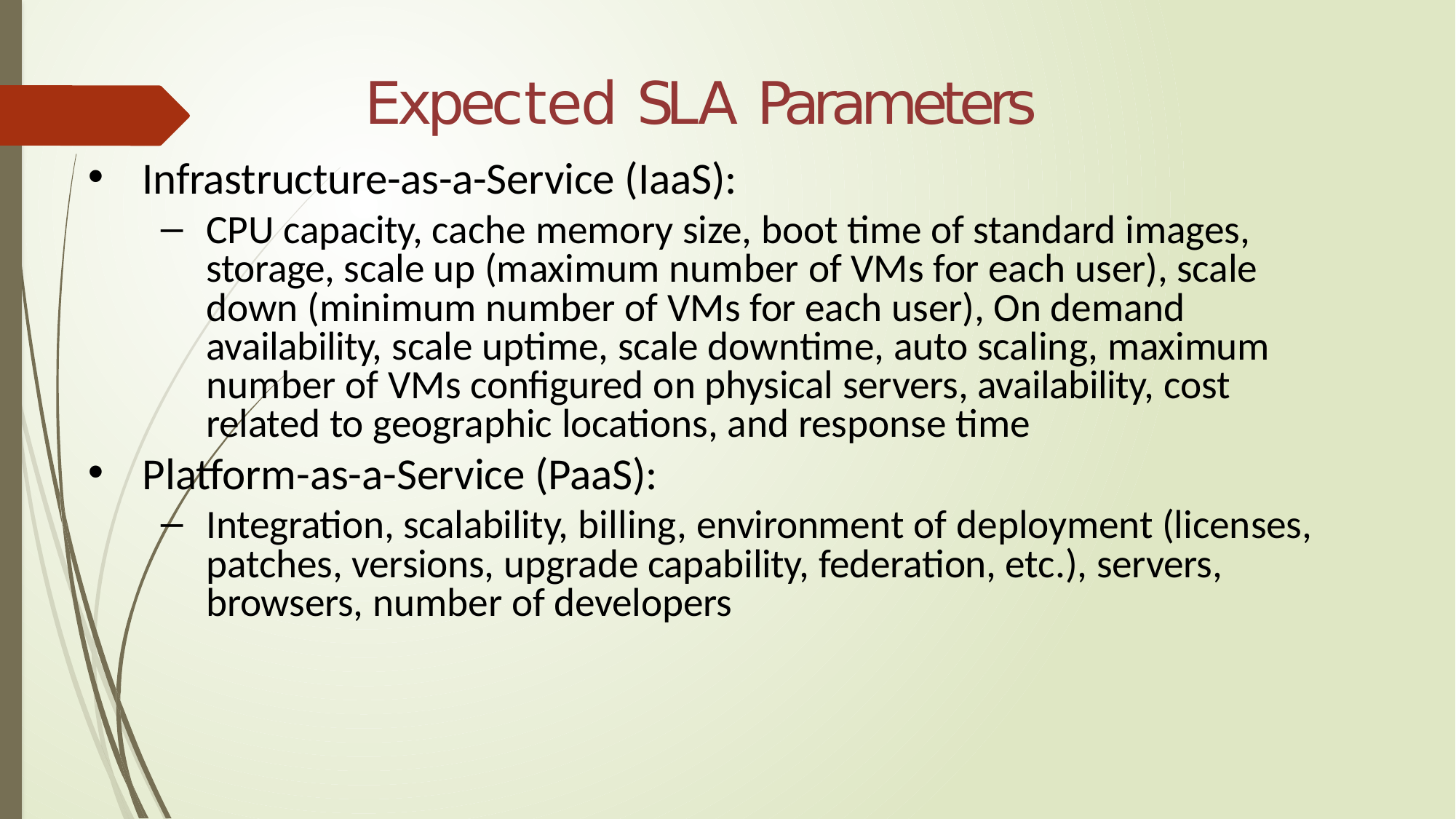

# Expected SLA Parameters
Infrastructure-as-a-Service (IaaS):
CPU capacity, cache memory size, boot time of standard images,  storage, scale up (maximum number of VMs for each user), scale  down (minimum number of VMs for each user), On demand  availability, scale uptime, scale downtime, auto scaling, maximum  number of VMs configured on physical servers, availability, cost  related to geographic locations, and response time
Platform-as-a-Service (PaaS):
Integration, scalability, billing, environment of deployment (licenses,  patches, versions, upgrade capability, federation, etc.), servers,  browsers, number of developers
24